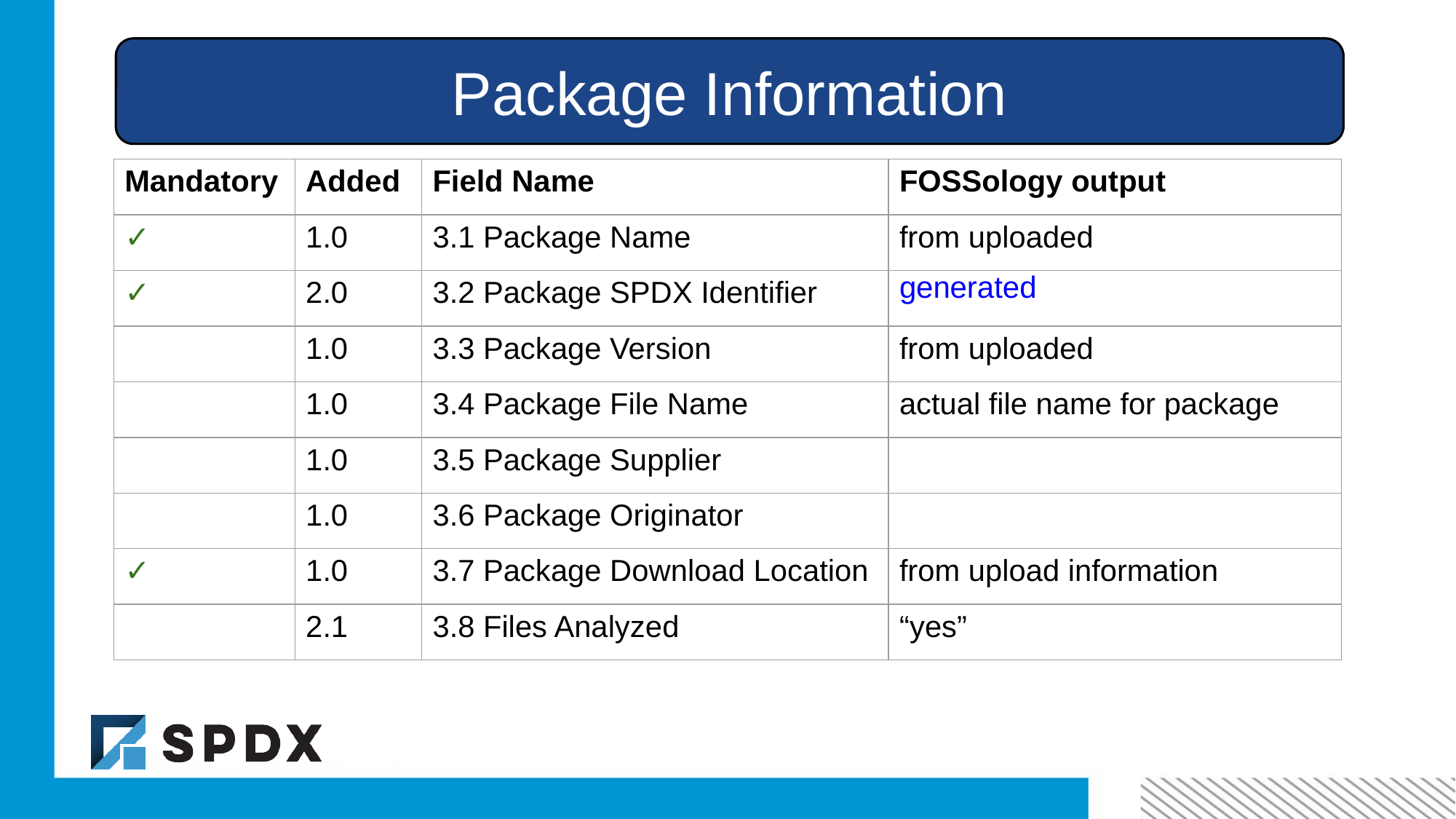

Package Information
| Mandatory | Added | Field Name | FOSSology output |
| --- | --- | --- | --- |
| ✓ | 1.0 | 3.1 Package Name | from uploaded |
| ✓ | 2.0 | 3.2 Package SPDX Identifier | generated |
|  | 1.0 | 3.3 Package Version | from uploaded |
|  | 1.0 | 3.4 Package File Name | actual file name for package |
|  | 1.0 | 3.5 Package Supplier |  |
|  | 1.0 | 3.6 Package Originator |  |
| ✓ | 1.0 | 3.7 Package Download Location | from upload information |
|  | 2.1 | 3.8 Files Analyzed | “yes” |